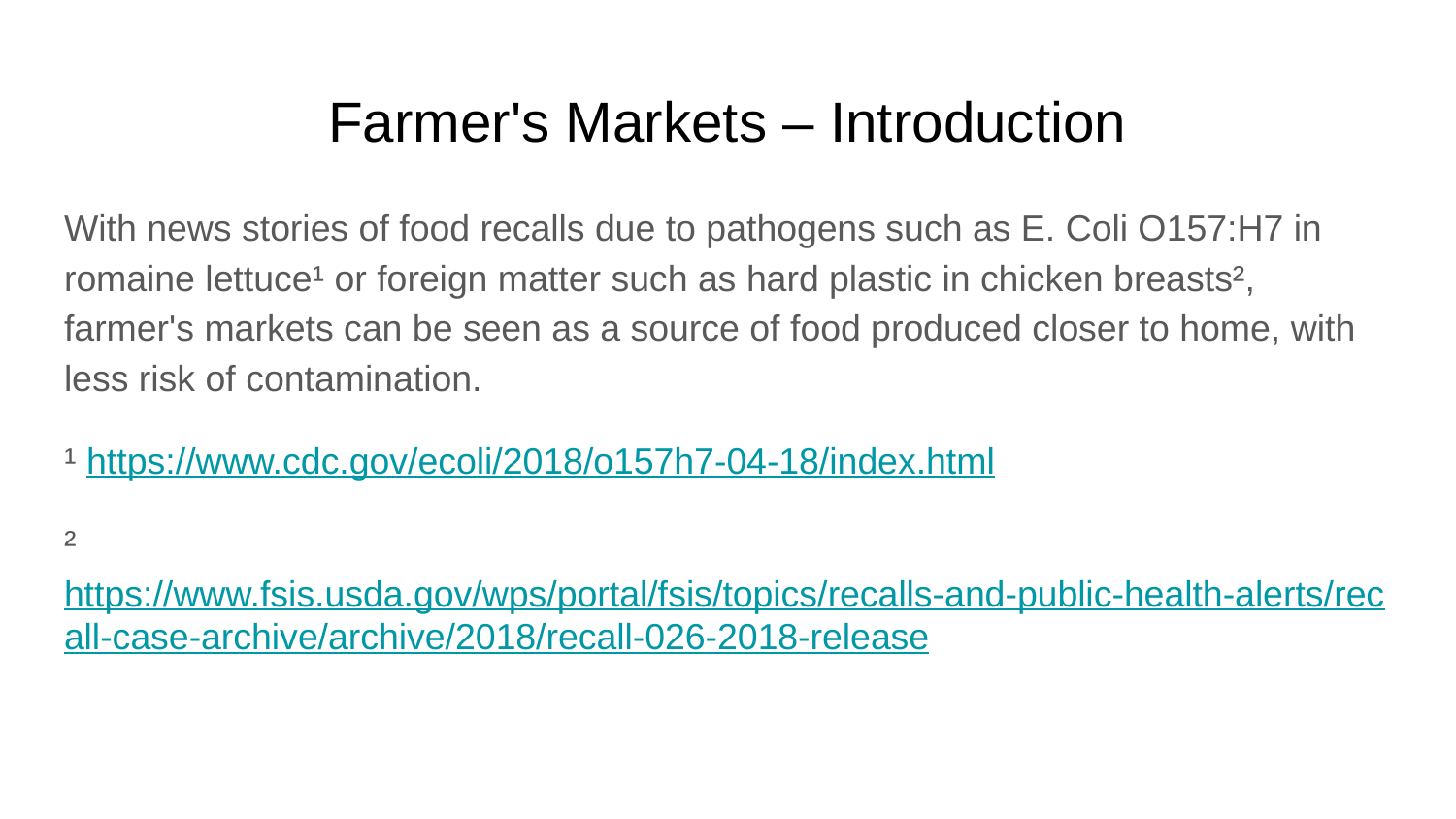

# Farmer's Markets – Introduction
With news stories of food recalls due to pathogens such as E. Coli O157:H7 in romaine lettuce¹ or foreign matter such as hard plastic in chicken breasts², farmer's markets can be seen as a source of food produced closer to home, with less risk of contamination.
¹ https://www.cdc.gov/ecoli/2018/o157h7-04-18/index.html
² https://www.fsis.usda.gov/wps/portal/fsis/topics/recalls-and-public-health-alerts/recall-case-archive/archive/2018/recall-026-2018-release